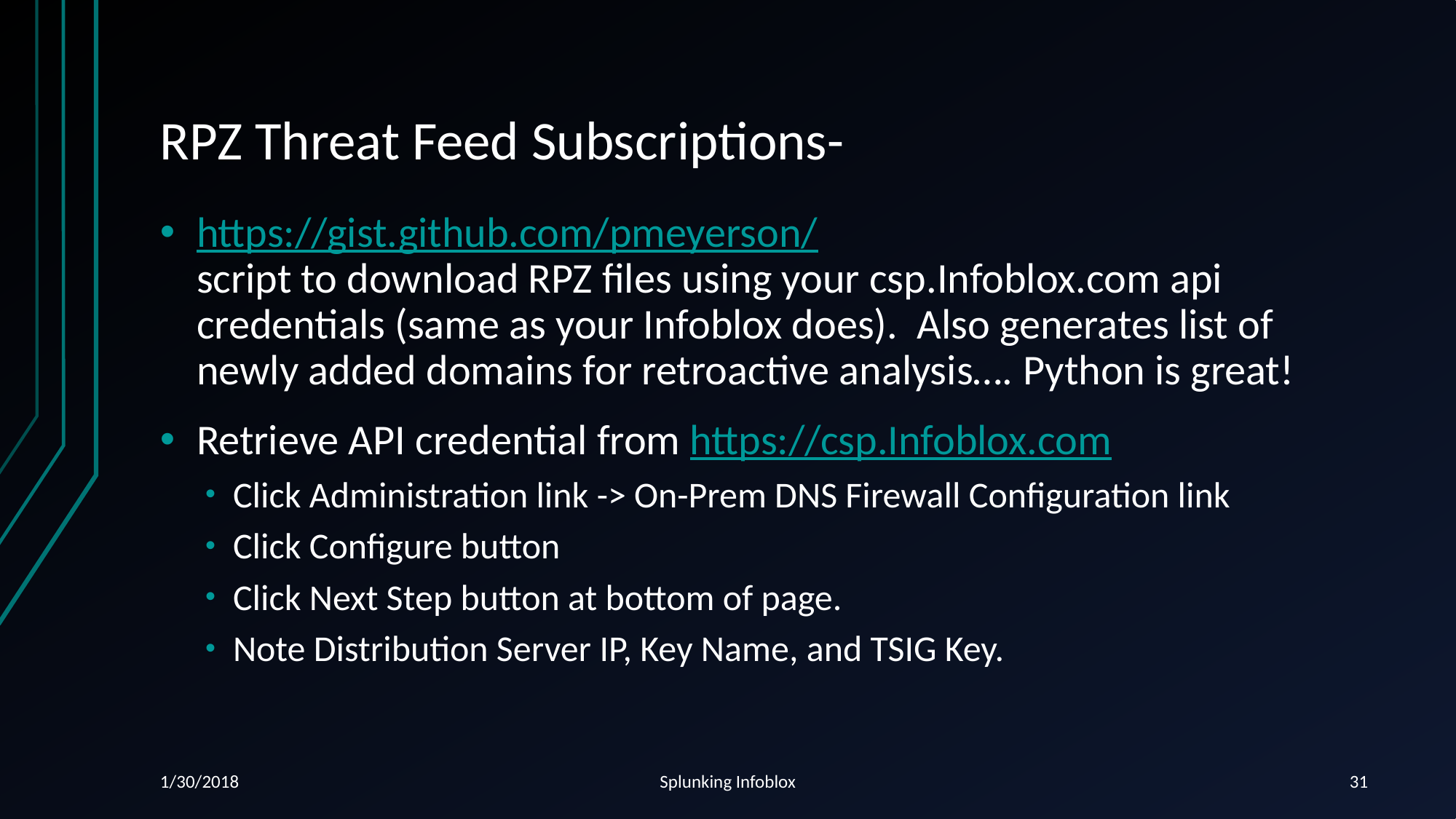

# RPZ Threat Feed Subscriptions-
https://gist.github.com/pmeyerson/
script to download RPZ files using your csp.Infoblox.com api credentials (same as your Infoblox does).  Also generates list of newly added domains for retroactive analysis…. Python is great!
Retrieve API credential from https://csp.Infoblox.com
Click Administration link -> On-Prem DNS Firewall Configuration link
Click Configure button
Click Next Step button at bottom of page.
Note Distribution Server IP, Key Name, and TSIG Key.

1/30/2018
Splunking Infoblox
31